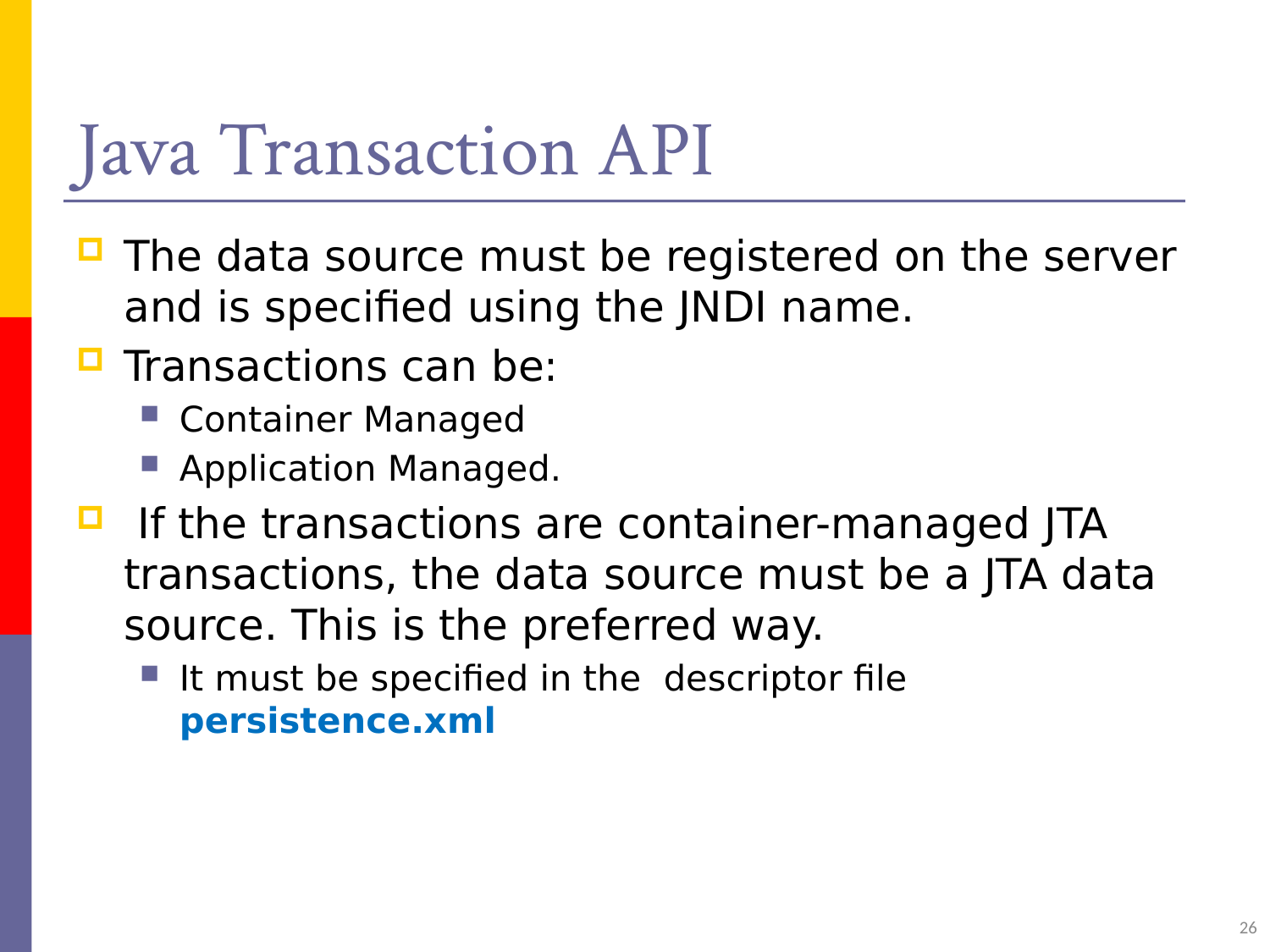

# Java Transaction API
The data source must be registered on the server and is specified using the JNDI name.
Transactions can be:
Container Managed
Application Managed.
 If the transactions are container-managed JTA transactions, the data source must be a JTA data source. This is the preferred way.
It must be specified in the  descriptor file persistence.xml

26